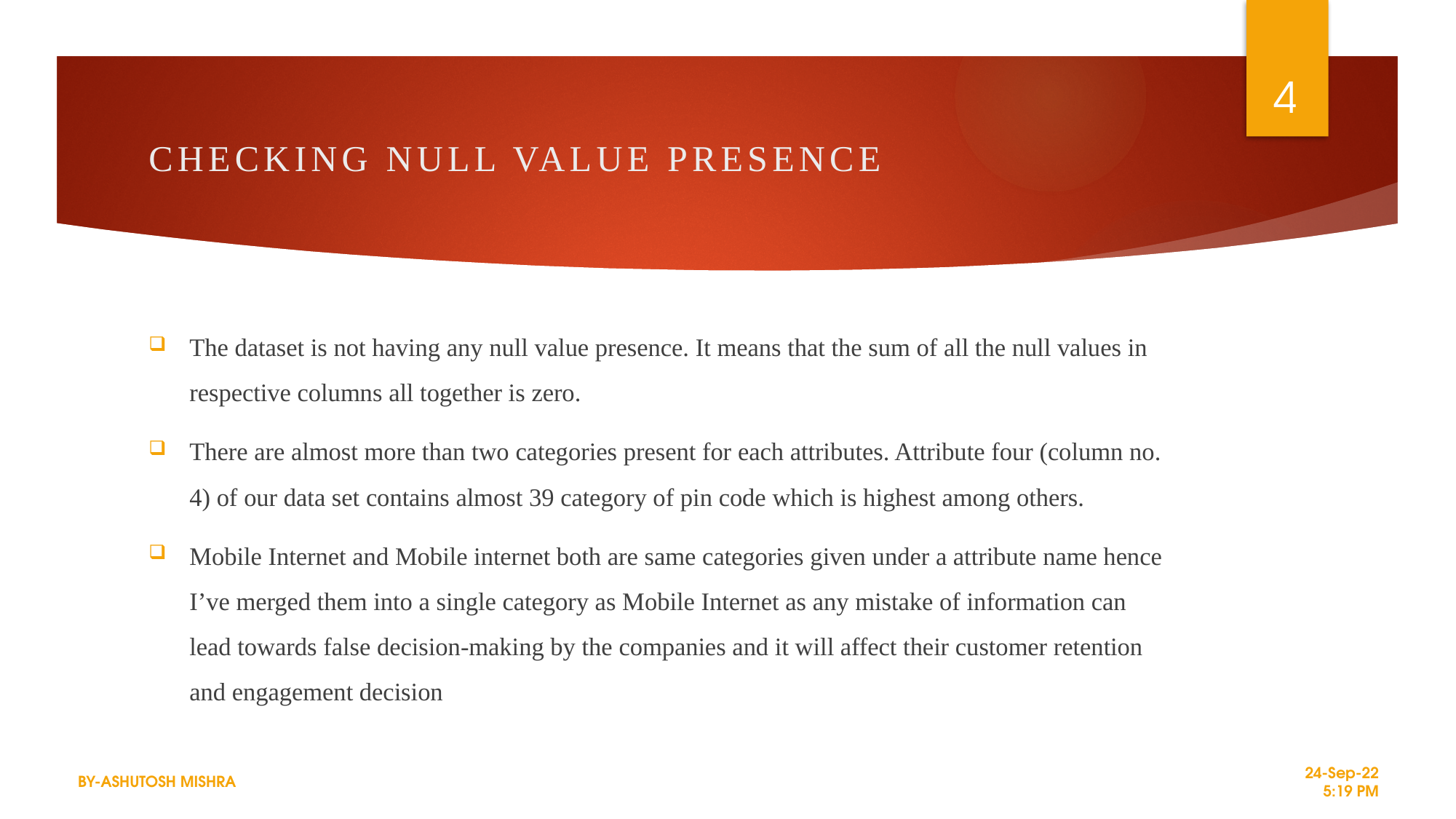

4
# CHECKING NULL VALUE PRESENCE
The dataset is not having any null value presence. It means that the sum of all the null values in respective columns all together is zero.
There are almost more than two categories present for each attributes. Attribute four (column no. 4) of our data set contains almost 39 category of pin code which is highest among others.
Mobile Internet and Mobile internet both are same categories given under a attribute name hence I’ve merged them into a single category as Mobile Internet as any mistake of information can lead towards false decision-making by the companies and it will affect their customer retention and engagement decision

BY-ASHUTOSH MISHRA
24-Sep-22 5:19 PM